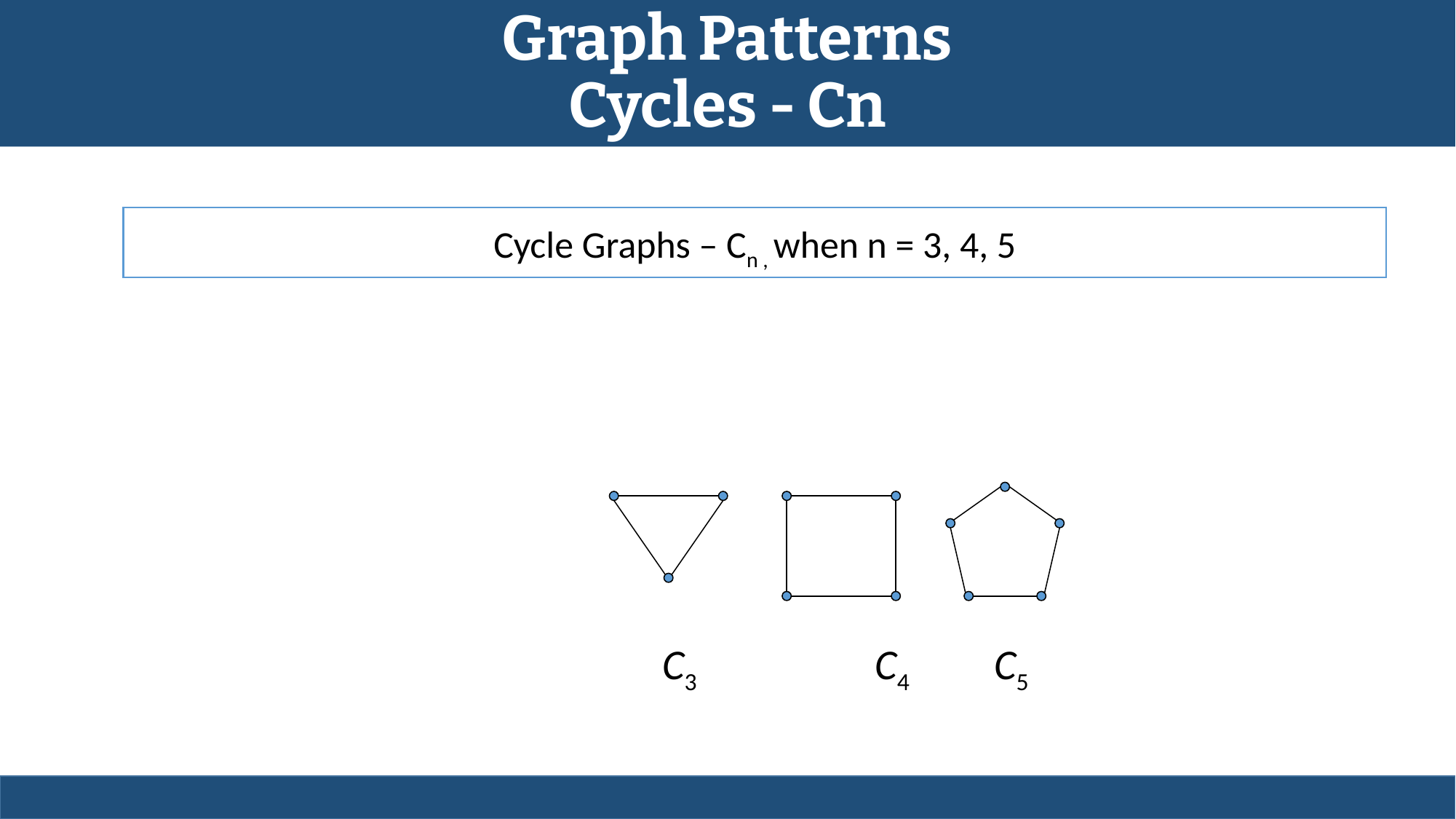

Graph Patterns
Cycles - Cn

           	                 	 C3 	             	C4               C5

Cycle Graphs – Cn , when n = 3, 4, 5

L23
13